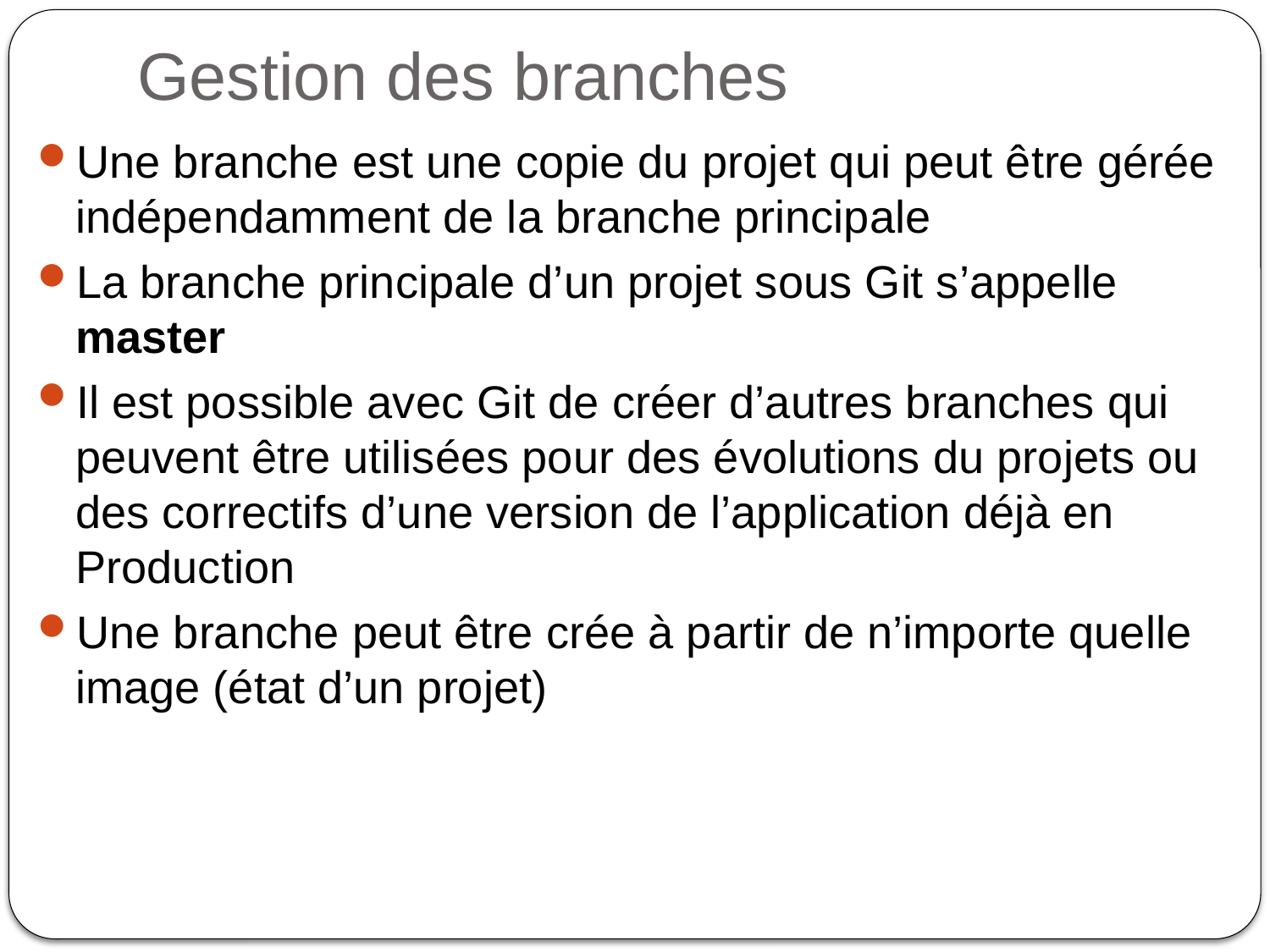

# Gestion des branches
Une branche est une copie du projet qui peut être gérée indépendamment de la branche principale
La branche principale d’un projet sous Git s’appelle  master
Il est possible avec Git de créer d’autres branches qui peuvent être utilisées pour des évolutions du projets ou des correctifs d’une version de l’application déjà en Production
Une branche peut être crée à partir de n’importe quelle image (état d’un projet)